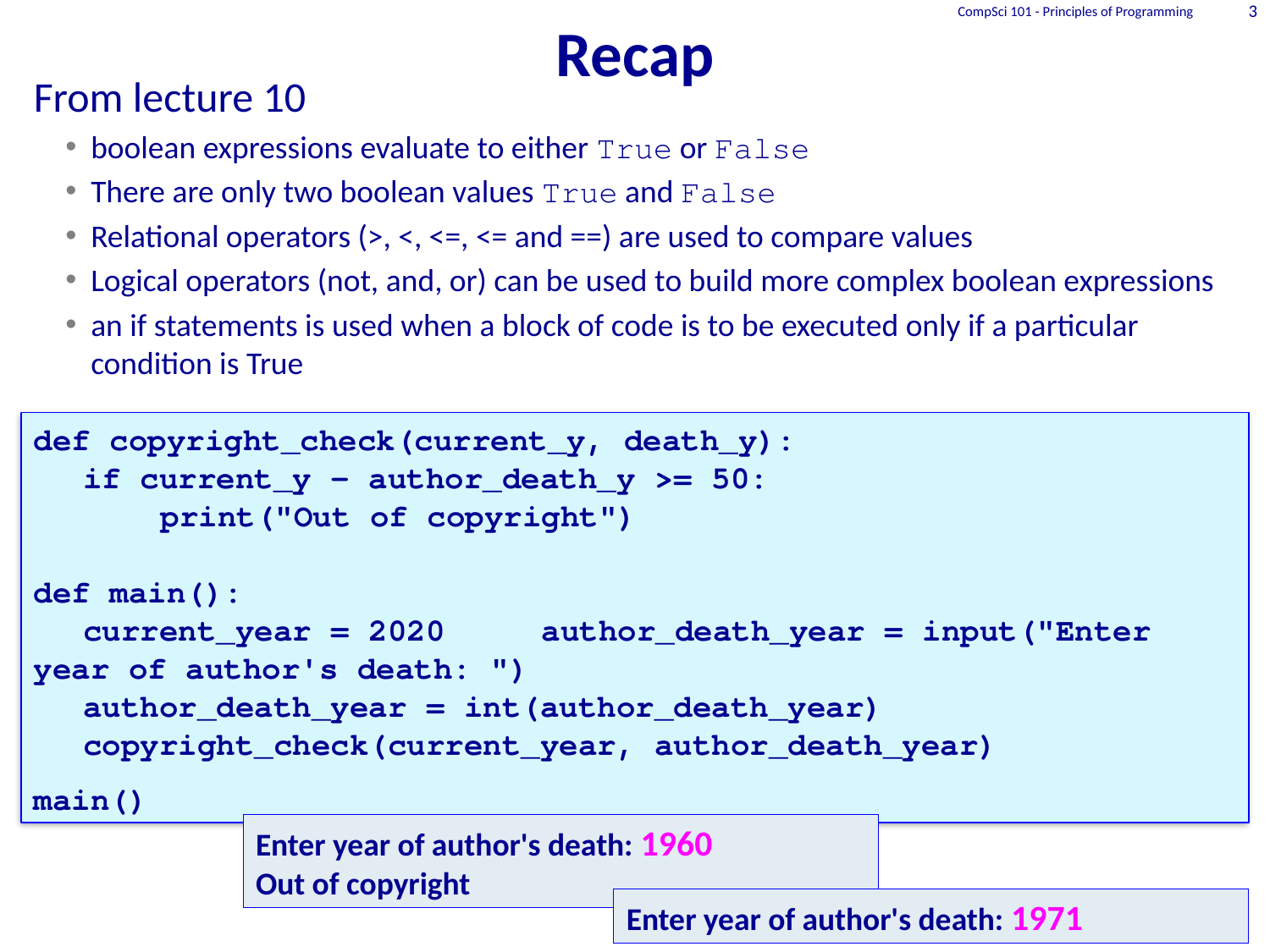

# Recap
3
CompSci 101 - Principles of Programming
From lecture 10
boolean expressions evaluate to either True or False
There are only two boolean values True and False
Relational operators (>, <, <=, <= and ==) are used to compare values
Logical operators (not, and, or) can be used to build more complex boolean expressions
an if statements is used when a block of code is to be executed only if a particular condition is True
def copyright_check(current_y, death_y):
	if current_y - author_death_y >= 50:
		print("Out of copyright")

def main():
	current_year = 2020	author_death_year = input("Enter year of author's death: ")
	author_death_year = int(author_death_year)
	copyright_check(current_year, author_death_year)

main()
Enter year of author's death: 1960
Out of copyright
Enter year of author's death: 1971